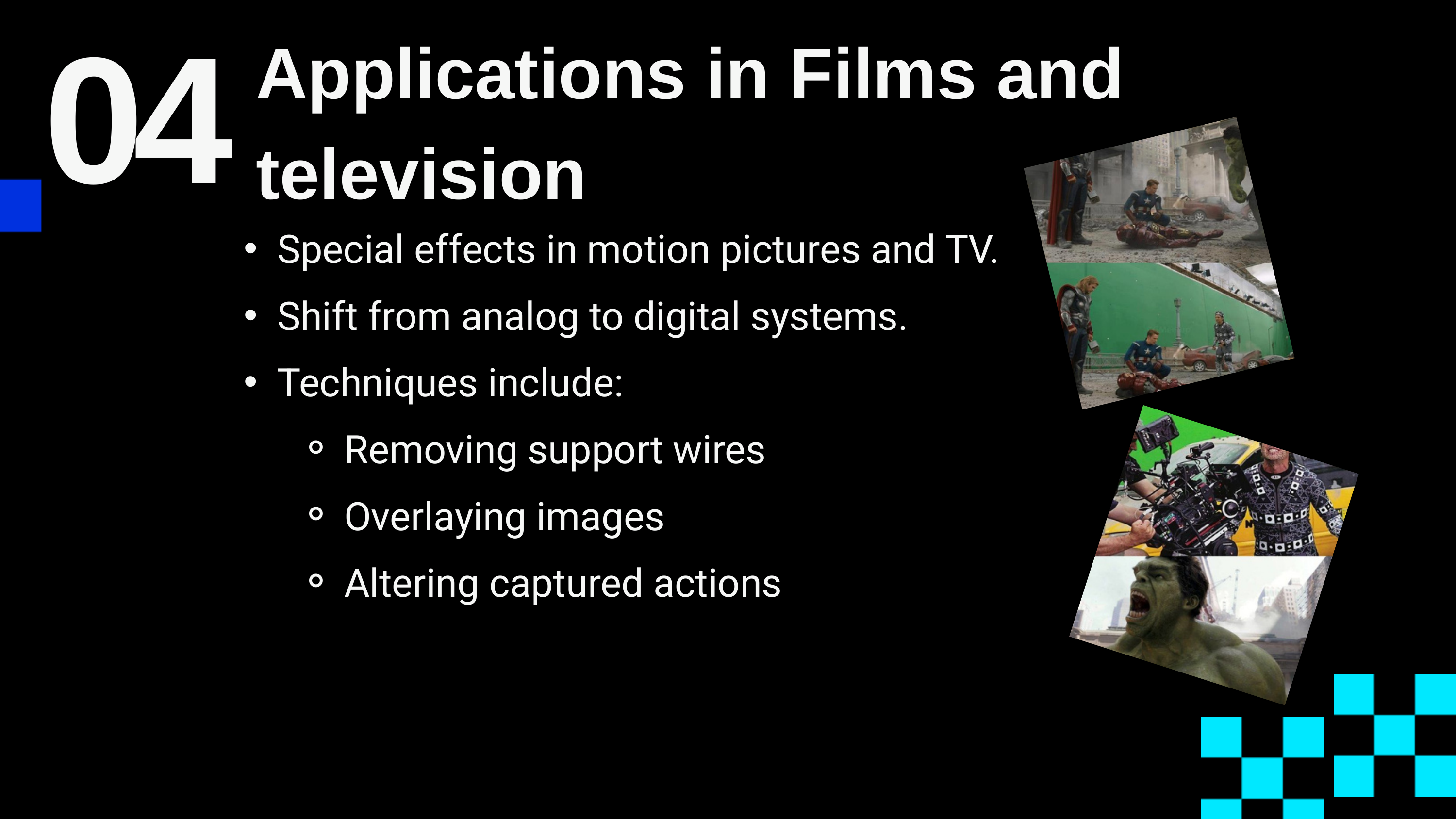

04

Applications in Films and television

Special effects in motion pictures and TV.
Shift from analog to digital systems.
Techniques include:
Removing support wires
Overlaying images
Altering captured actions